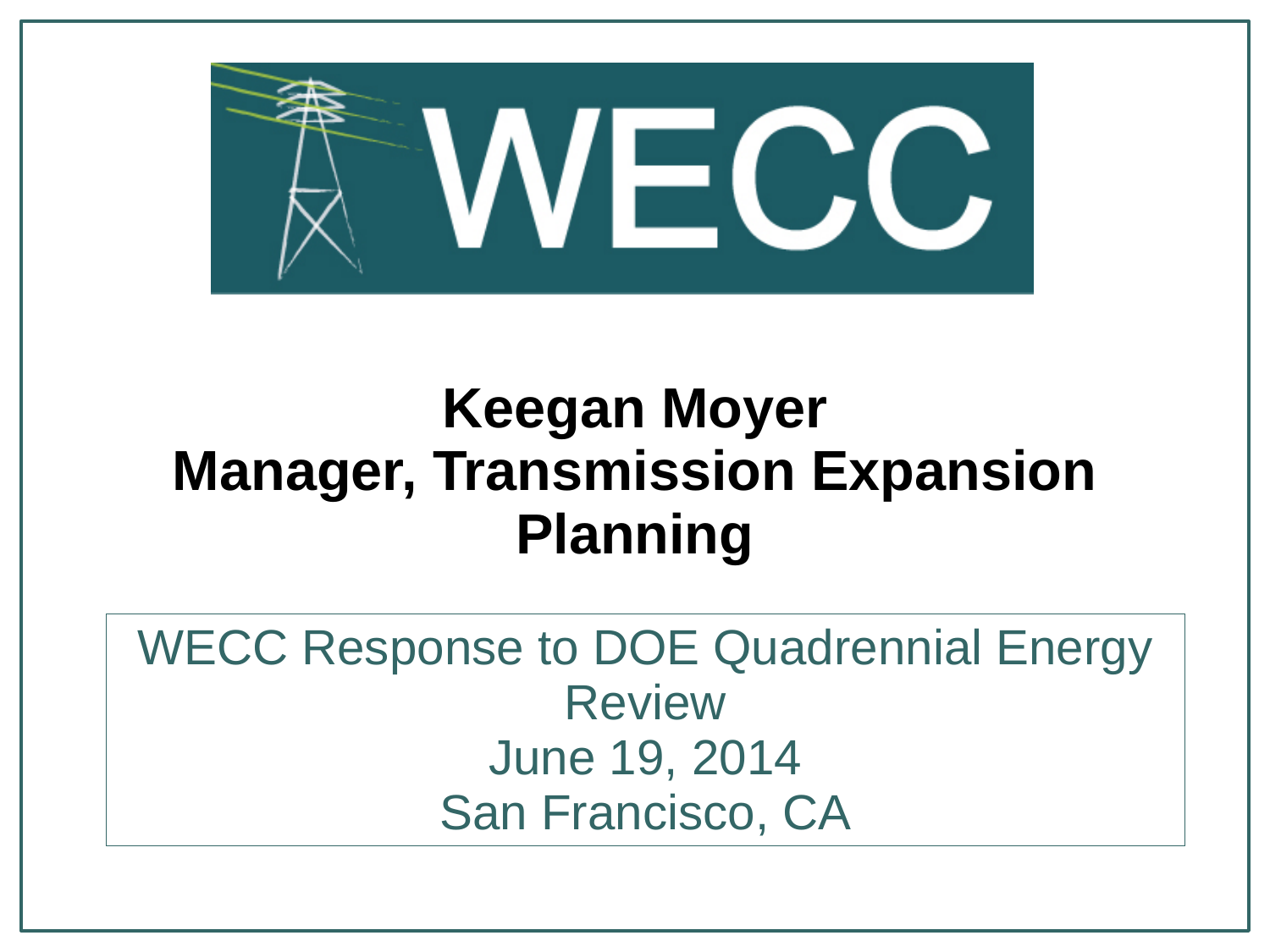

# Keegan Moyer Manager, Transmission Expansion Planning
WECC Response to DOE Quadrennial Energy Review
June 19, 2014
San Francisco, CA